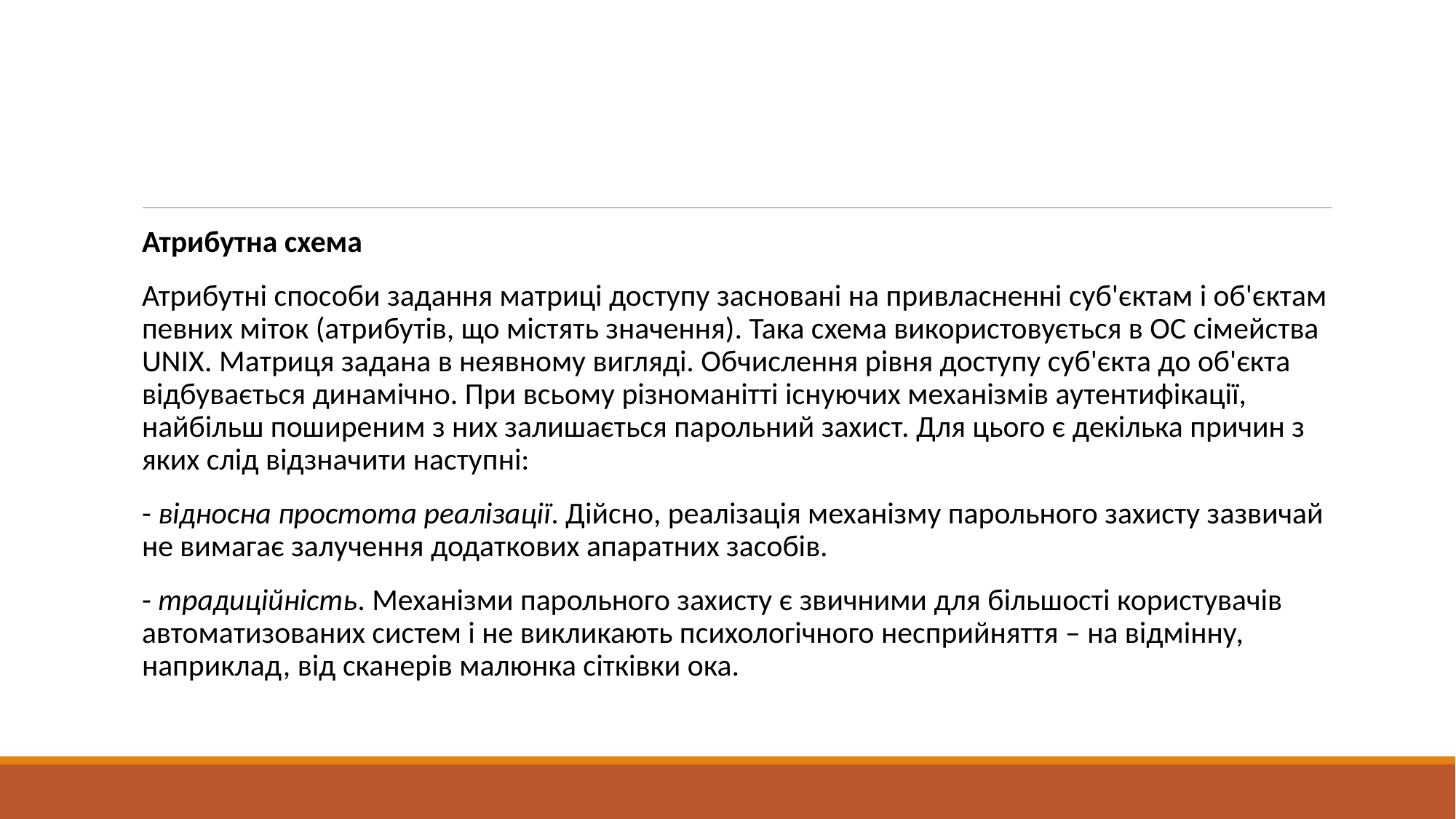

#
Атрибутна схема
Атрибутні способи задання матриці доступу засновані на привласненні суб'єктам і об'єктам певних міток (атрибутів, що містять значення). Така схема використовується в ОС сімейства UNIX. Матриця задана в неявному вигляді. Обчислення рівня доступу суб'єкта до об'єкта відбувається динамічно. При всьому різноманітті існуючих механізмів аутентифікації, найбільш поширеним з них залишається парольний захист. Для цього є декілька причин з яких слід відзначити наступні:
- відносна простота реалізації. Дійсно, реалізація механізму парольного захисту зазвичай не вимагає залучення додаткових апаратних засобів.
- традиційність. Механізми парольного захисту є звичними для більшості користувачів автоматизованих систем і не викликають психологічного несприйняття – на відмінну, наприклад, від сканерів малюнка сітківки ока.